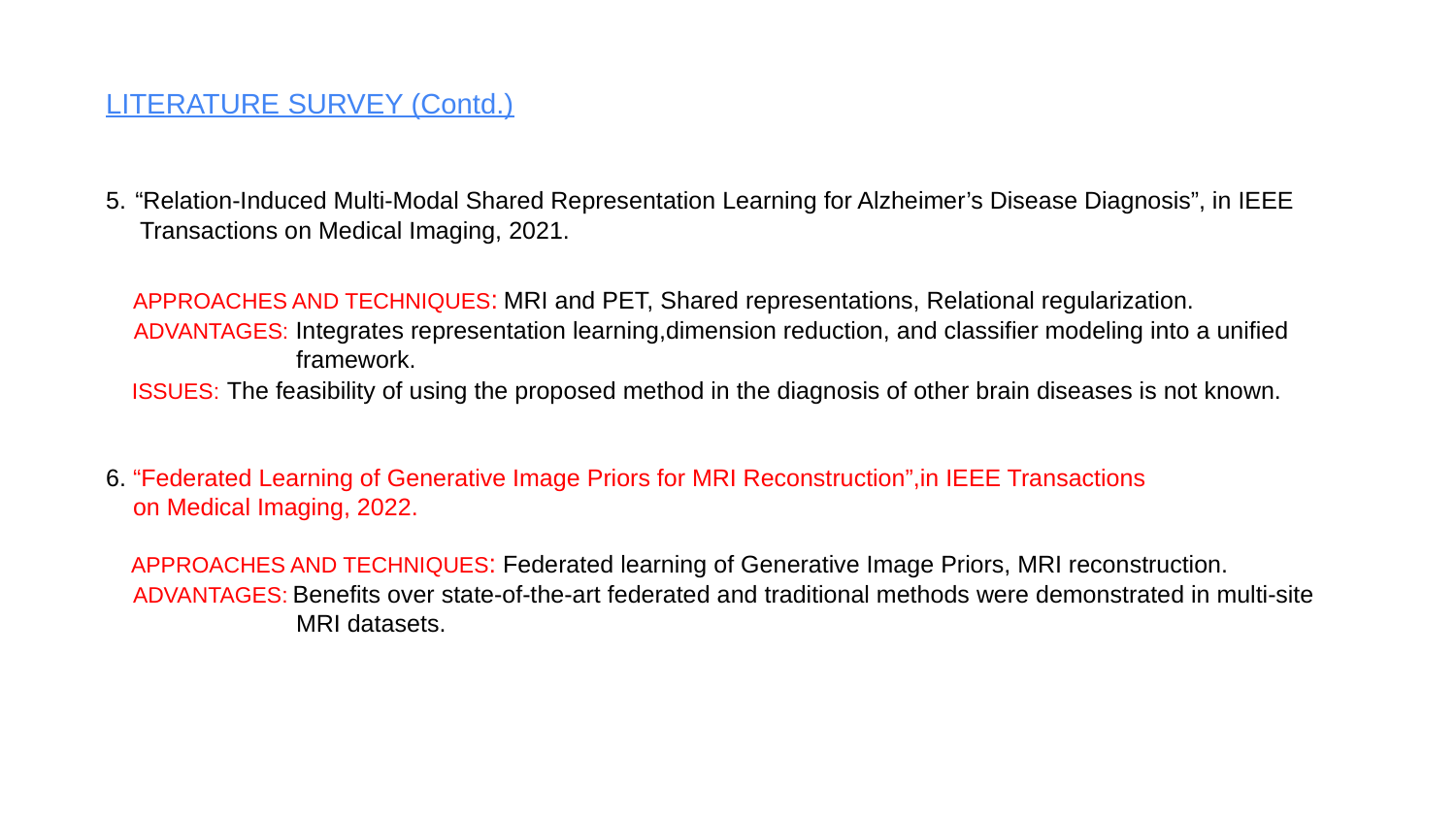

# LITERATURE SURVEY (Contd.)
5. “Relation-Induced Multi-Modal Shared Representation Learning for Alzheimer’s Disease Diagnosis”, in IEEE
     Transactions on Medical Imaging, 2021.

    APPROACHES AND TECHNIQUES: MRI and PET, Shared representations, Relational regularization.
     ADVANTAGES: Integrates representation learning,dimension reduction, and classifier modeling into a unified
                            framework.
    ISSUES: The feasibility of using the proposed method in the diagnosis of other brain diseases is not known.

6. “Federated Learning of Generative Image Priors for MRI Reconstruction”,in IEEE Transactions
    on Medical Imaging, 2022.

    APPROACHES AND TECHNIQUES: Federated learning of Generative Image Priors, MRI reconstruction.
    ADVANTAGES: Benefits over state-of-the-art federated and traditional methods were demonstrated in multi-site
                            MRI datasets.